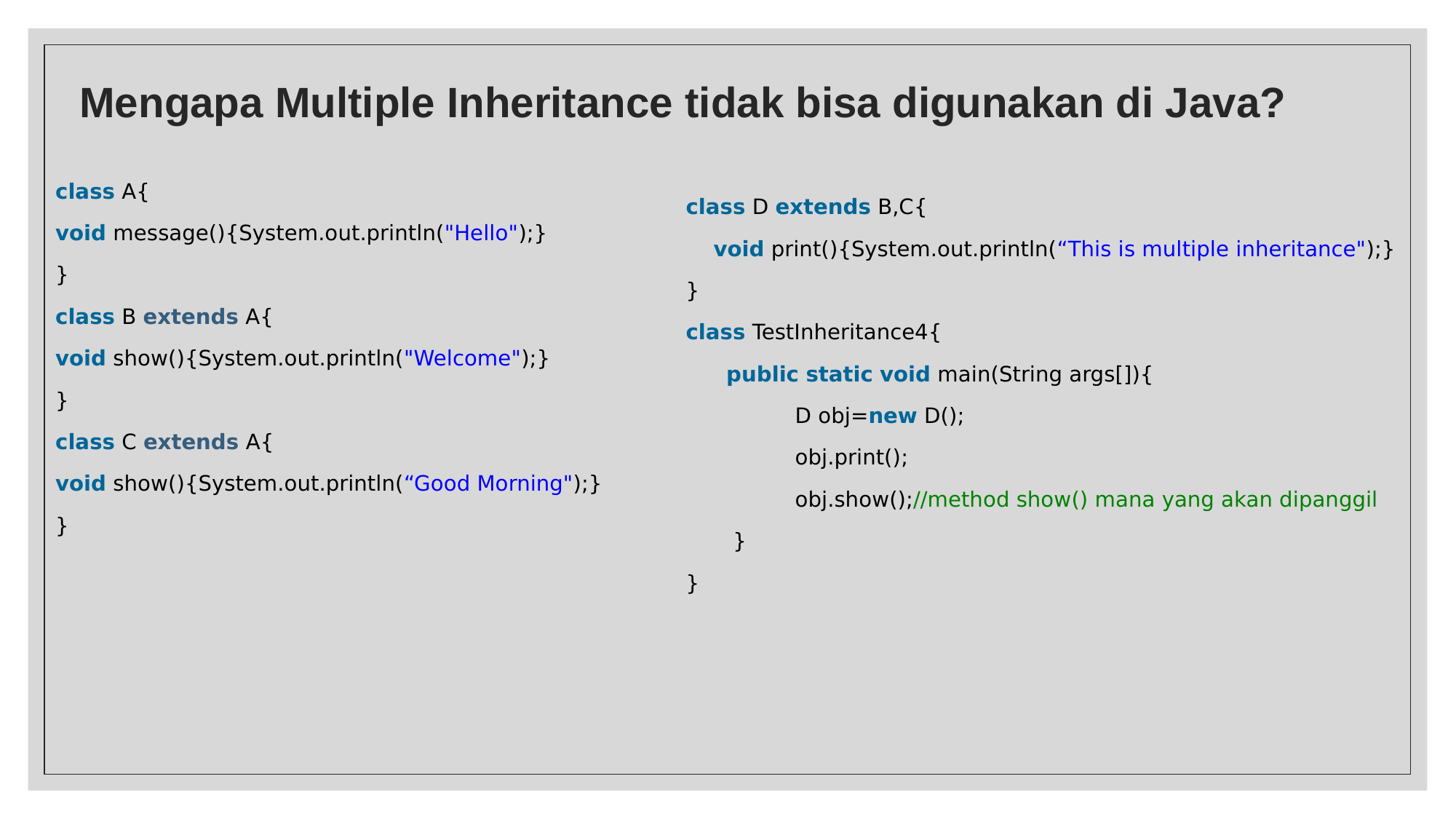

# Mengapa Multiple Inheritance tidak bisa digunakan di Java?
class A{
void message(){System.out.println("Hello");}
}
class B extends A{
void show(){System.out.println("Welcome");}
}
class C extends A{
void show(){System.out.println(“Good Morning");}
}
class D extends B,C{
    void print(){System.out.println(“This is multiple inheritance");}
}
class TestInheritance4{
      public static void main(String args[]){
   	D obj=new D();
	obj.print();
	obj.show();//method show() mana yang akan dipanggil
       }
}